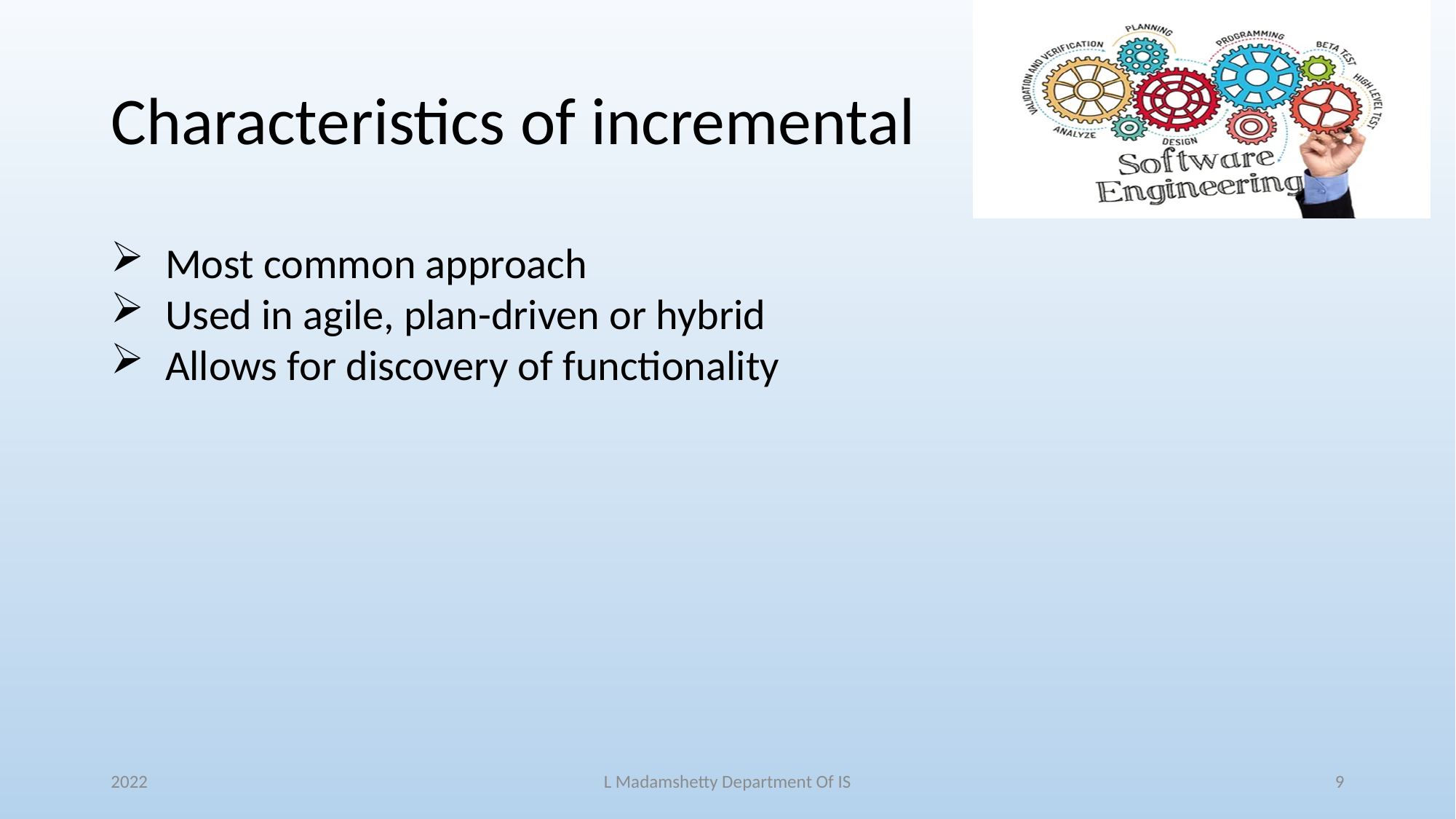

# Characteristics of incremental
Most common approach
Used in agile, plan-driven or hybrid
Allows for discovery of functionality
2022
L Madamshetty Department Of IS
9